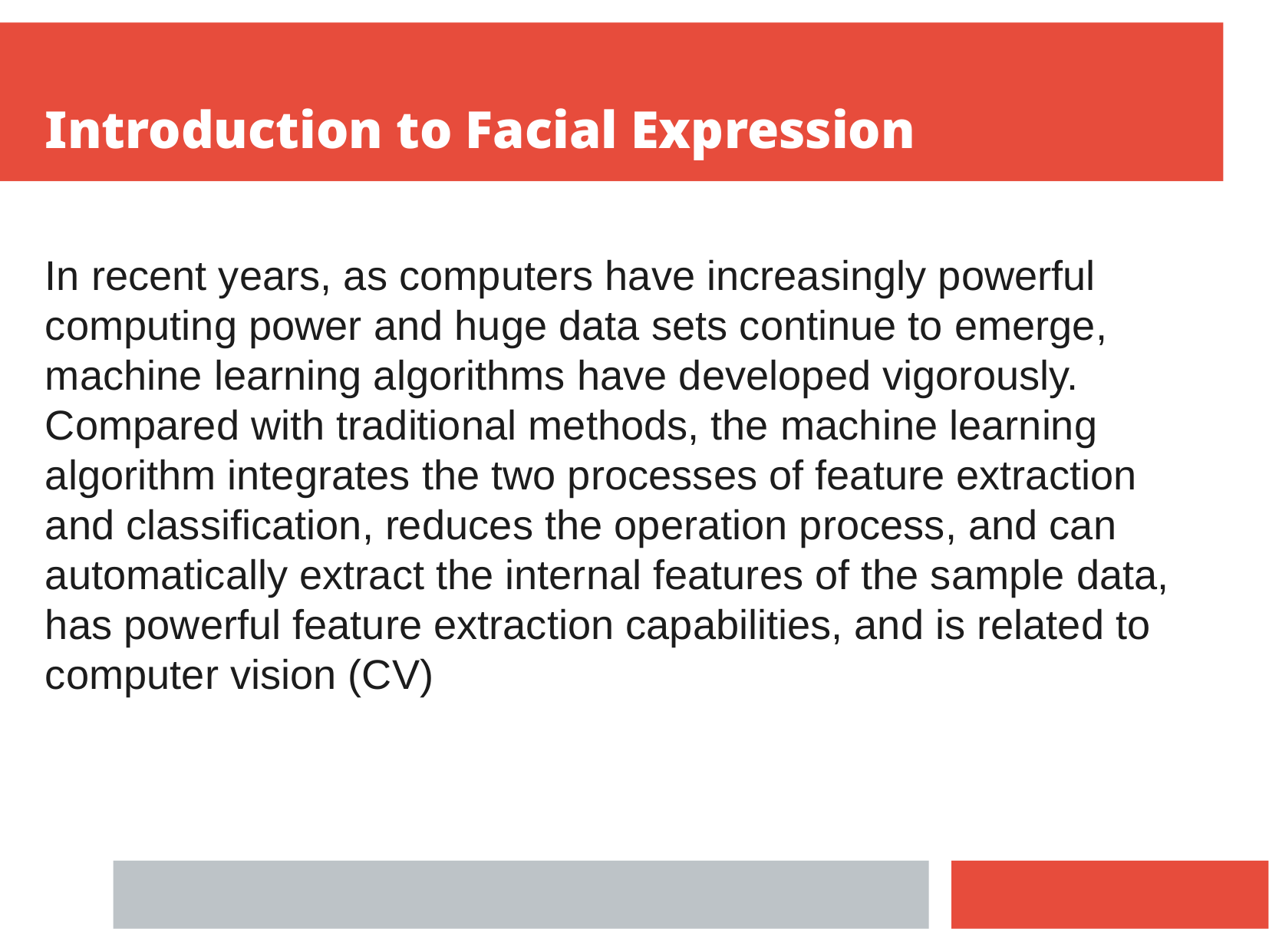

Introduction to Facial Expression
In recent years, as computers have increasingly powerful computing power and huge data sets continue to emerge, machine learning algorithms have developed vigorously. Compared with traditional methods, the machine learning algorithm integrates the two processes of feature extraction and classification, reduces the operation process, and can automatically extract the internal features of the sample data, has powerful feature extraction capabilities, and is related to computer vision (CV)